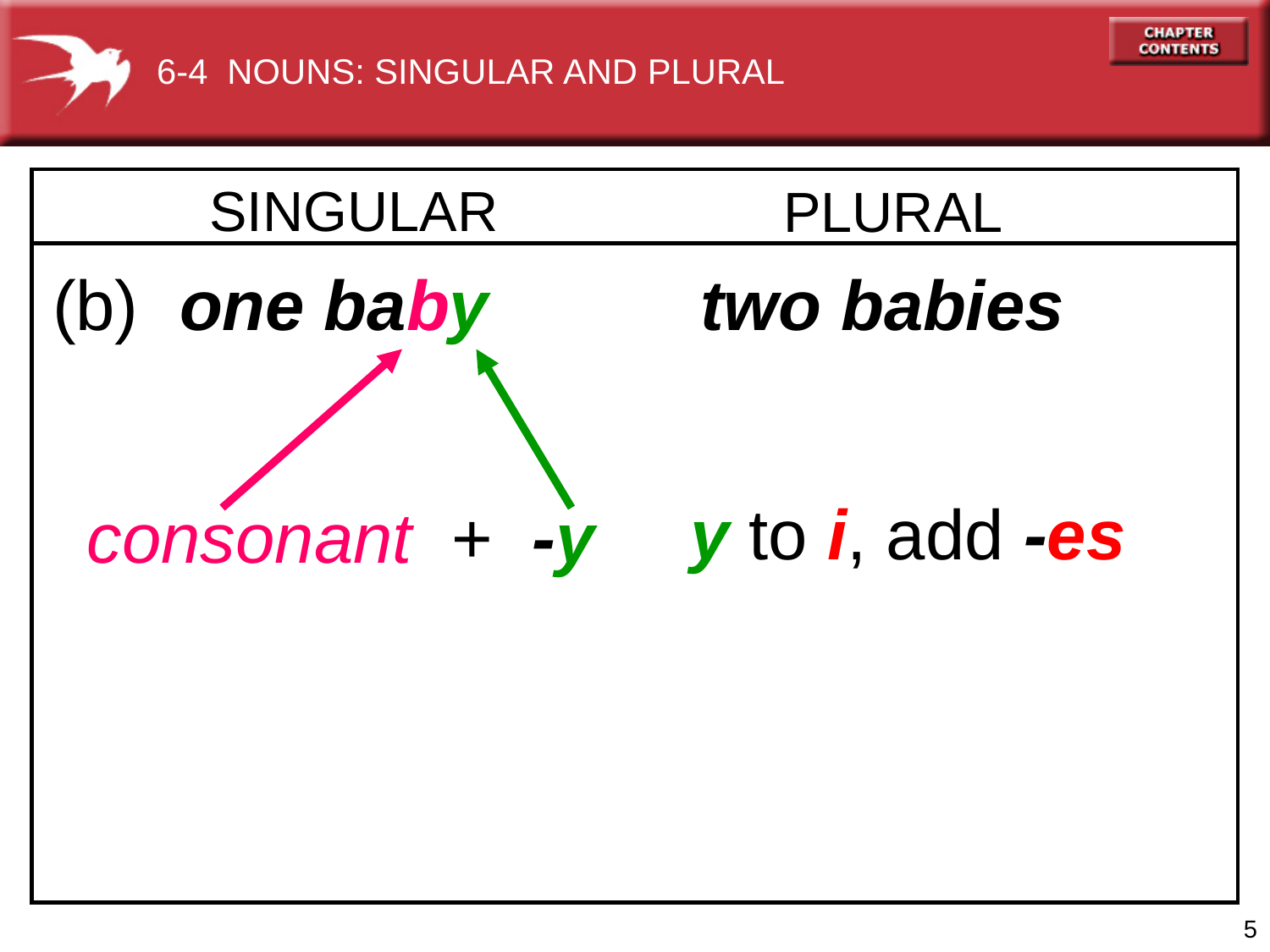

6-4  NOUNS: SINGULAR AND PLURAL

SINGULAR
PLURAL

(b) 	one baby
 	two babies

y to i, add -es
consonant  +  -y

5